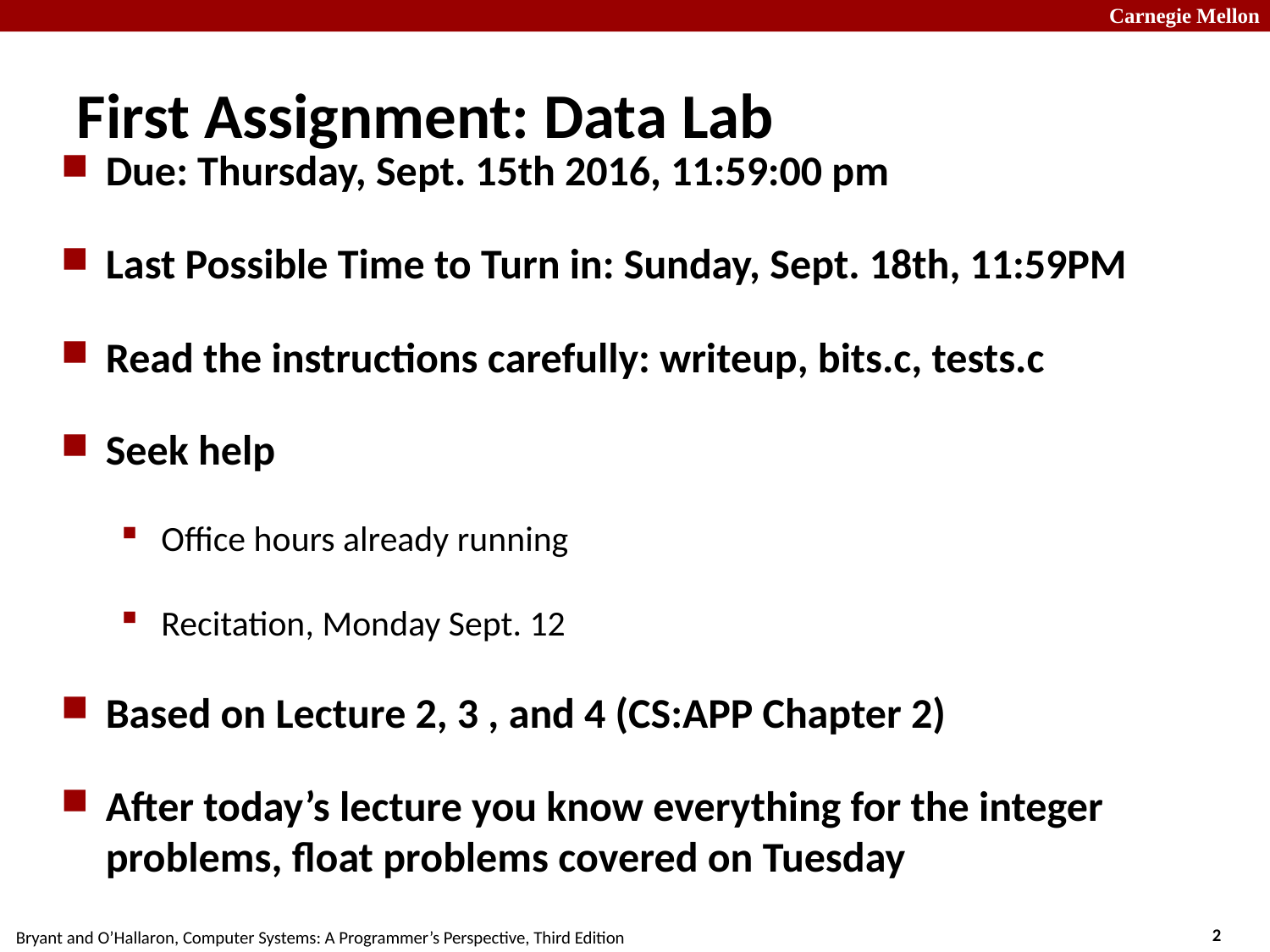

# First Assignment: Data Lab
Due: Thursday, Sept. 15th 2016, 11:59:00 pm
Last Possible Time to Turn in: Sunday, Sept. 18th, 11:59PM
Read the instructions carefully: writeup, bits.c, tests.c
Seek help
Office hours already running
Recitation, Monday Sept. 12
Based on Lecture 2, 3 , and 4 (CS:APP Chapter 2)
After today’s lecture you know everything for the integer problems, float problems covered on Tuesday